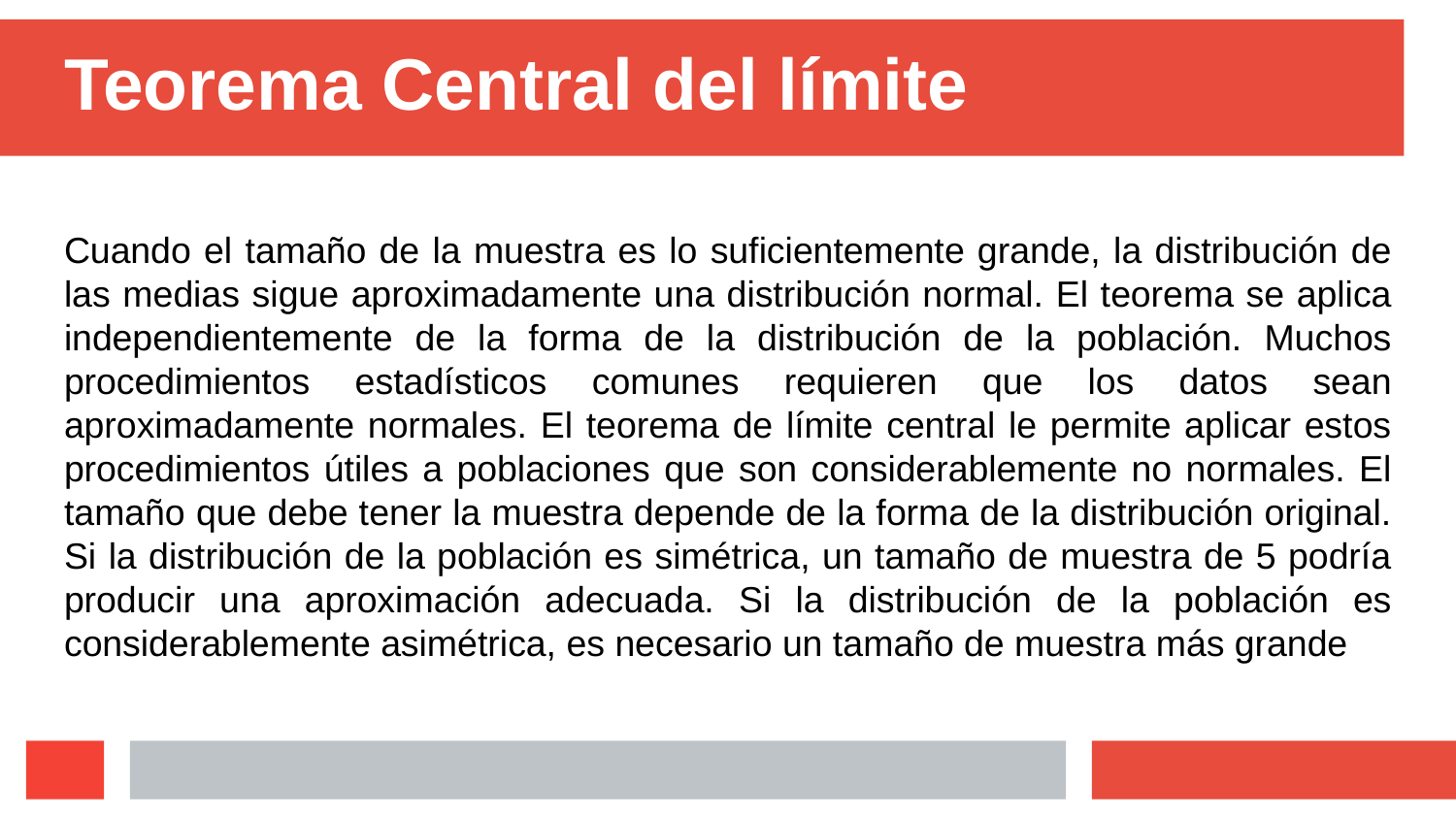

# Teorema Central del límite
Cuando el tamaño de la muestra es lo suficientemente grande, la distribución de las medias sigue aproximadamente una distribución normal. El teorema se aplica independientemente de la forma de la distribución de la población. Muchos procedimientos estadísticos comunes requieren que los datos sean aproximadamente normales. El teorema de límite central le permite aplicar estos procedimientos útiles a poblaciones que son considerablemente no normales. El tamaño que debe tener la muestra depende de la forma de la distribución original. Si la distribución de la población es simétrica, un tamaño de muestra de 5 podría producir una aproximación adecuada. Si la distribución de la población es considerablemente asimétrica, es necesario un tamaño de muestra más grande